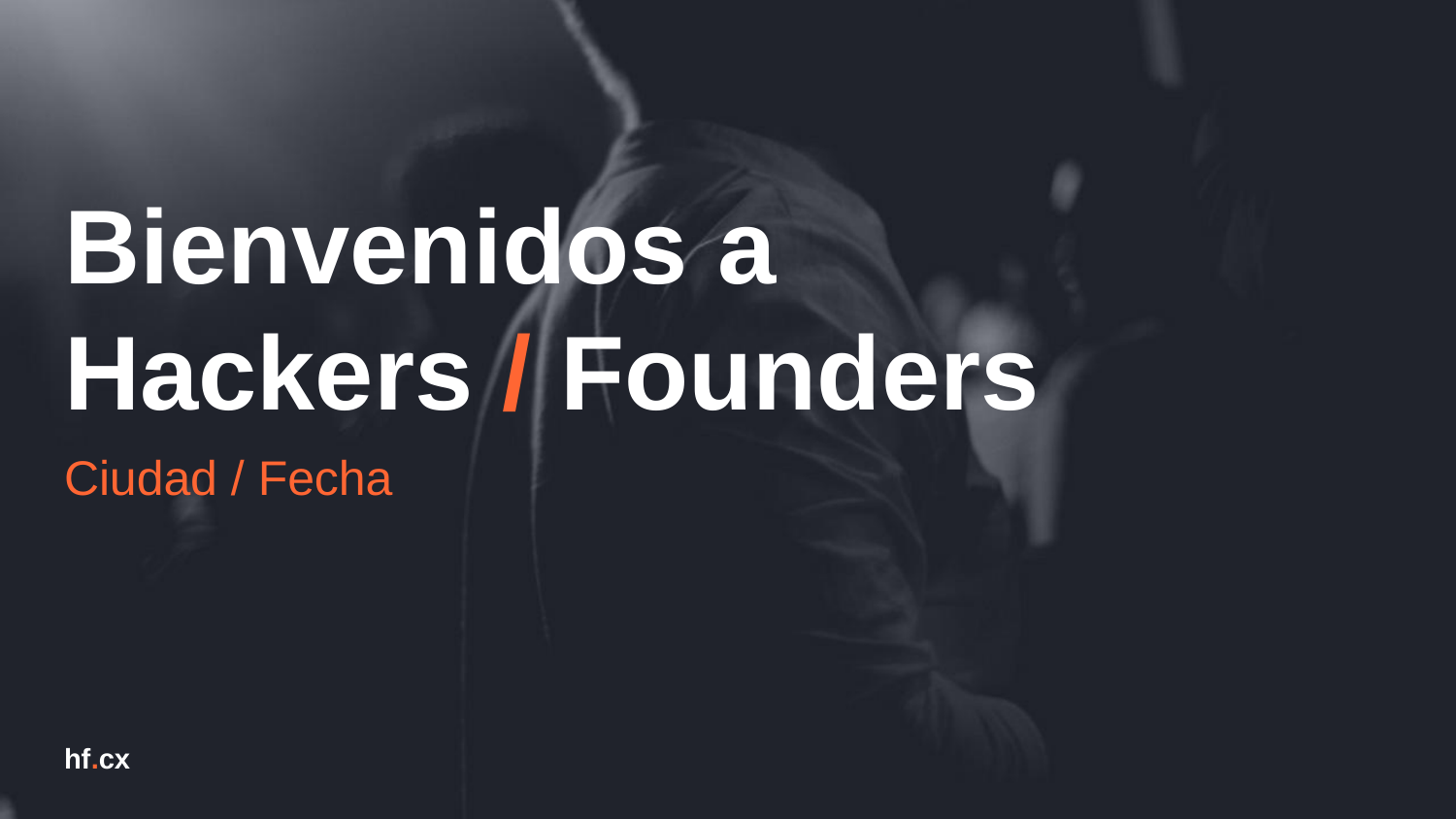

# Bienvenidos a
Hackers / Founders
Ciudad / Fecha
hf.cx